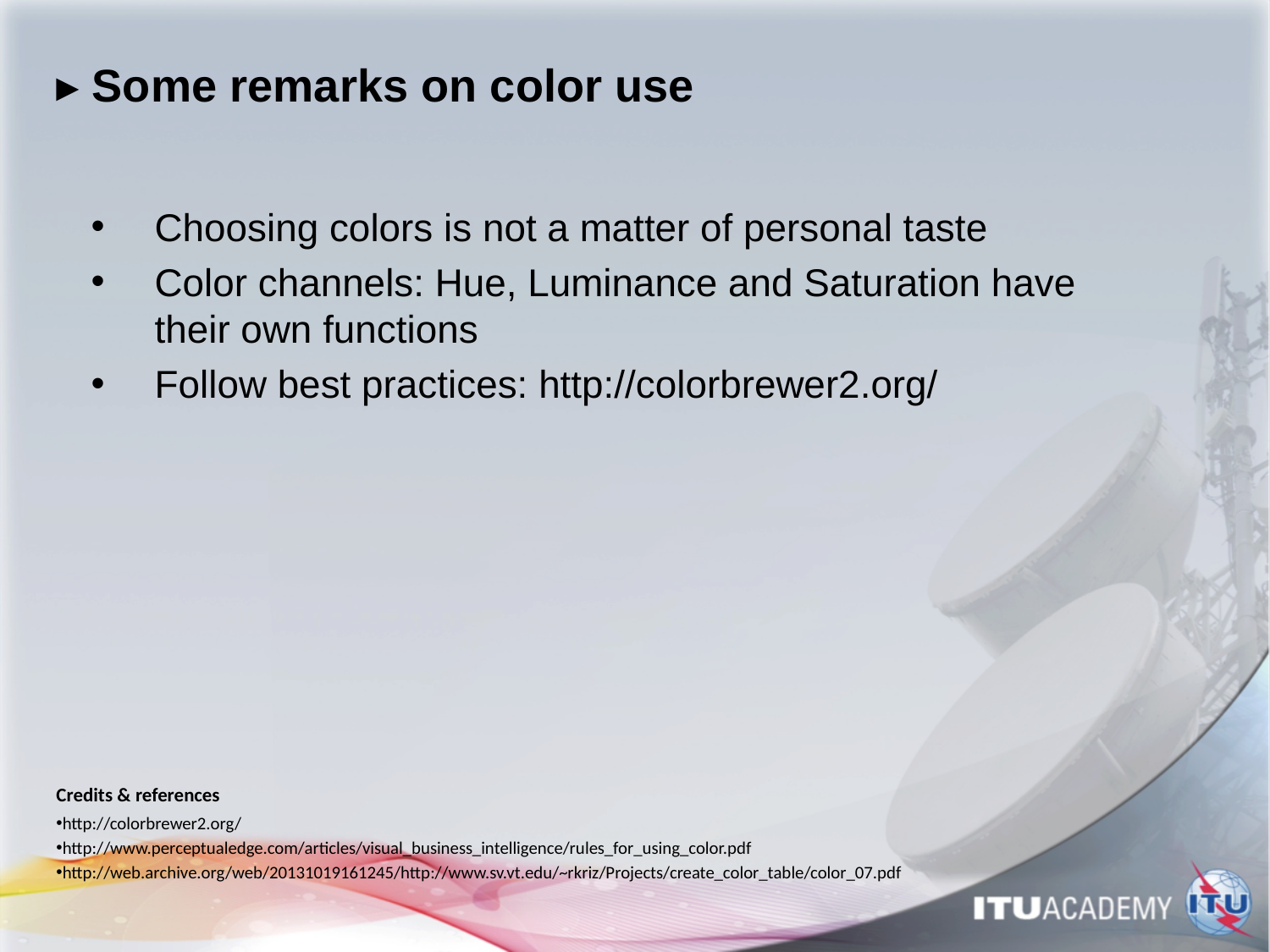

# ▸ Some remarks on color use
Choosing colors is not a matter of personal taste
Color channels: Hue, Luminance and Saturation have their own functions
Follow best practices: http://colorbrewer2.org/
Credits & references
http://colorbrewer2.org/
http://www.perceptualedge.com/articles/visual_business_intelligence/rules_for_using_color.pdf
http://web.archive.org/web/20131019161245/http://www.sv.vt.edu/~rkriz/Projects/create_color_table/color_07.pdf